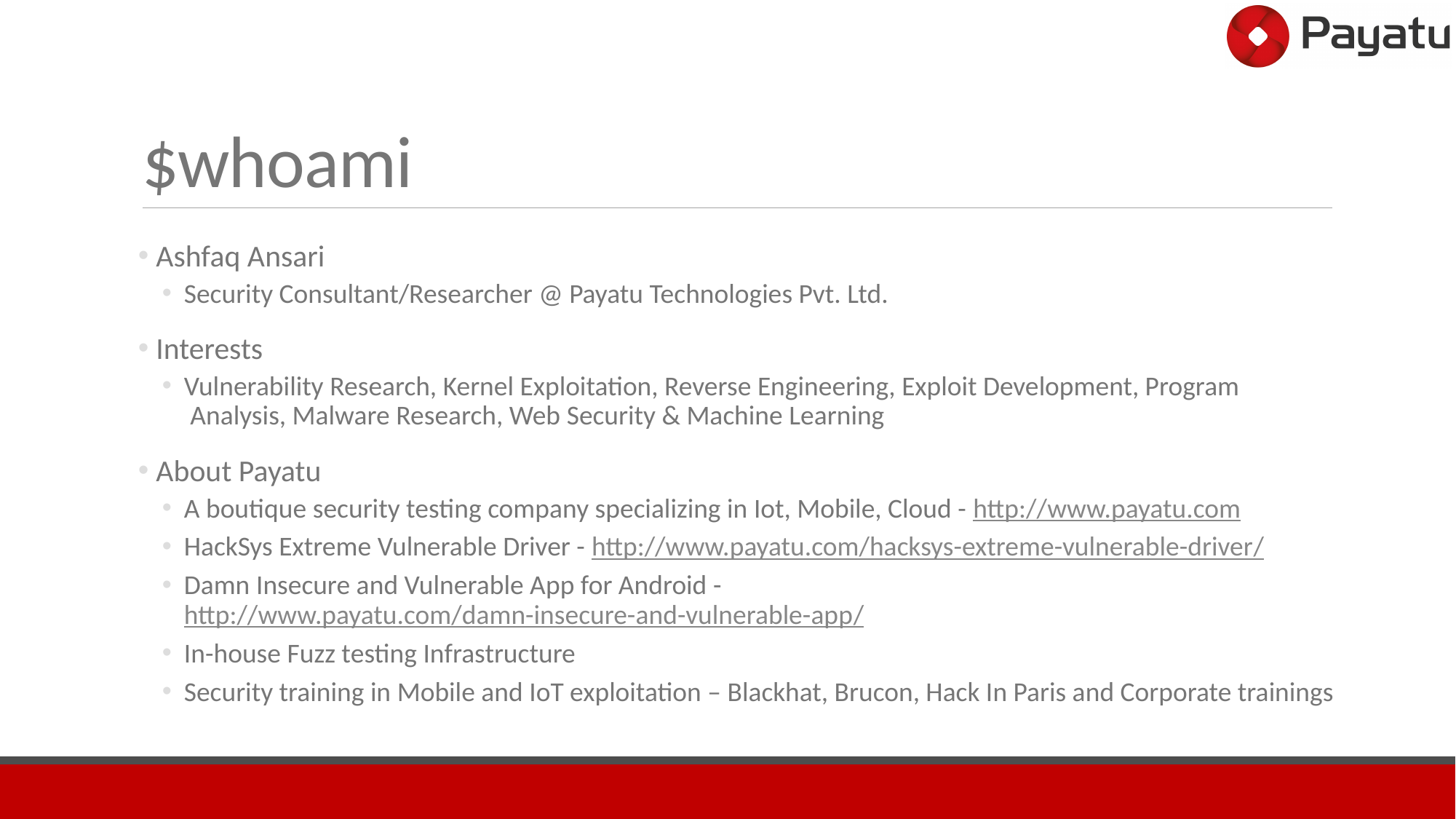

# $whoami
 Ashfaq Ansari
Security Consultant/Researcher @ Payatu Technologies Pvt. Ltd.
 Interests
Vulnerability Research, Kernel Exploitation, Reverse Engineering, Exploit Development, Program
 Analysis, Malware Research, Web Security & Machine Learning
 About Payatu
A boutique security testing company specializing in Iot, Mobile, Cloud - http://www.payatu.com
HackSys Extreme Vulnerable Driver - http://www.payatu.com/hacksys-extreme-vulnerable-driver/
Damn Insecure and Vulnerable App for Android - http://www.payatu.com/damn-insecure-and-vulnerable-app/
In-house Fuzz testing Infrastructure
Security training in Mobile and IoT exploitation – Blackhat, Brucon, Hack In Paris and Corporate trainings